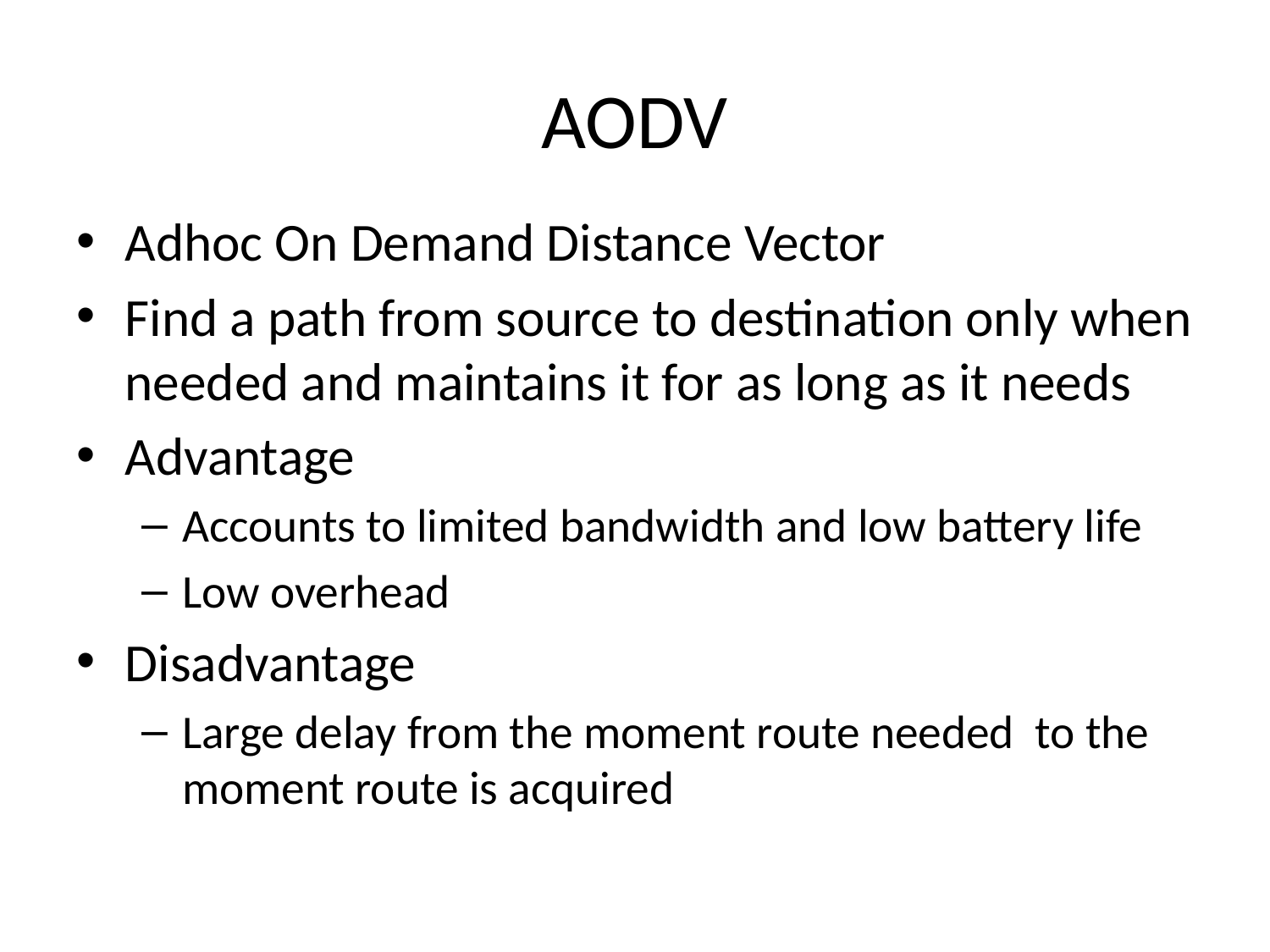

# AODV
Adhoc On Demand Distance Vector
Find a path from source to destination only when needed and maintains it for as long as it needs
Advantage
Accounts to limited bandwidth and low battery life
Low overhead
Disadvantage
Large delay from the moment route needed  to the moment route is acquired